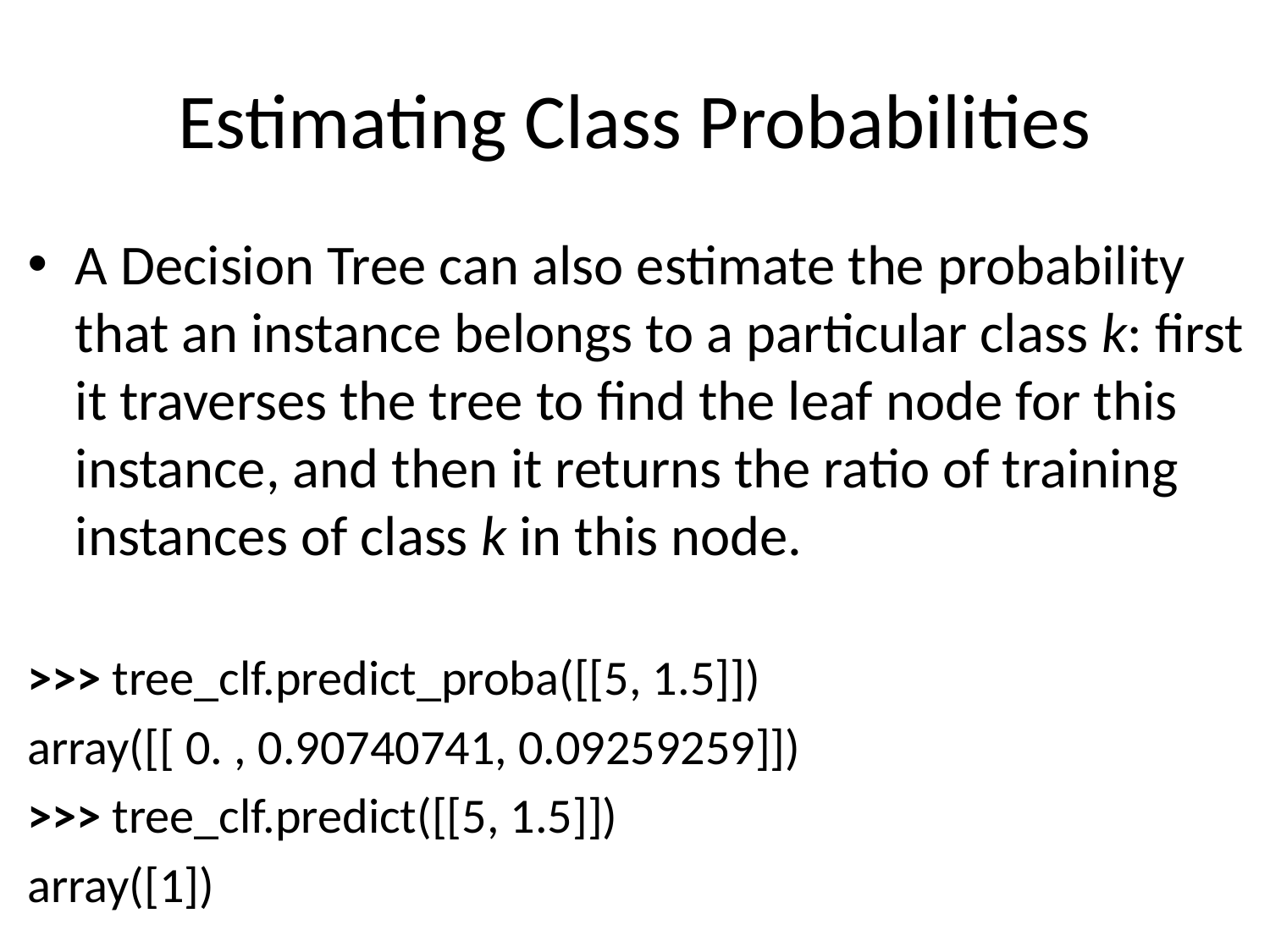

# Estimating Class Probabilities
A Decision Tree can also estimate the probability that an instance belongs to a particular class k: first it traverses the tree to find the leaf node for this instance, and then it returns the ratio of training instances of class k in this node.

>>> tree_clf.predict_proba([[5, 1.5]])
array([[ 0. , 0.90740741, 0.09259259]])
>>> tree_clf.predict([[5, 1.5]])
array([1])